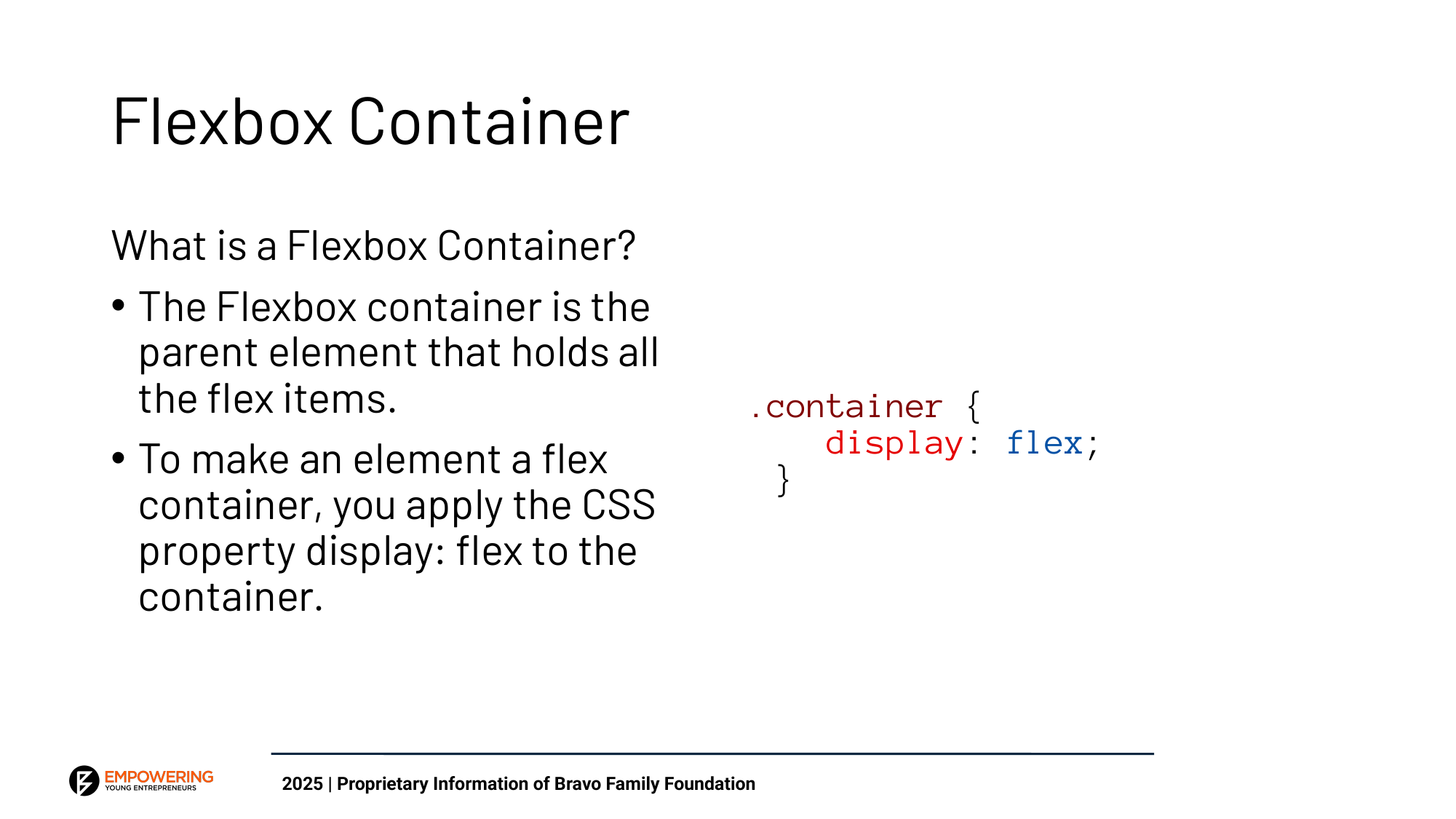

# Flexbox Container
What is a Flexbox Container?
The Flexbox container is the parent element that holds all the flex items.
To make an element a flex container, you apply the CSS property display: flex to the container.
.container {
    display: flex;
	}